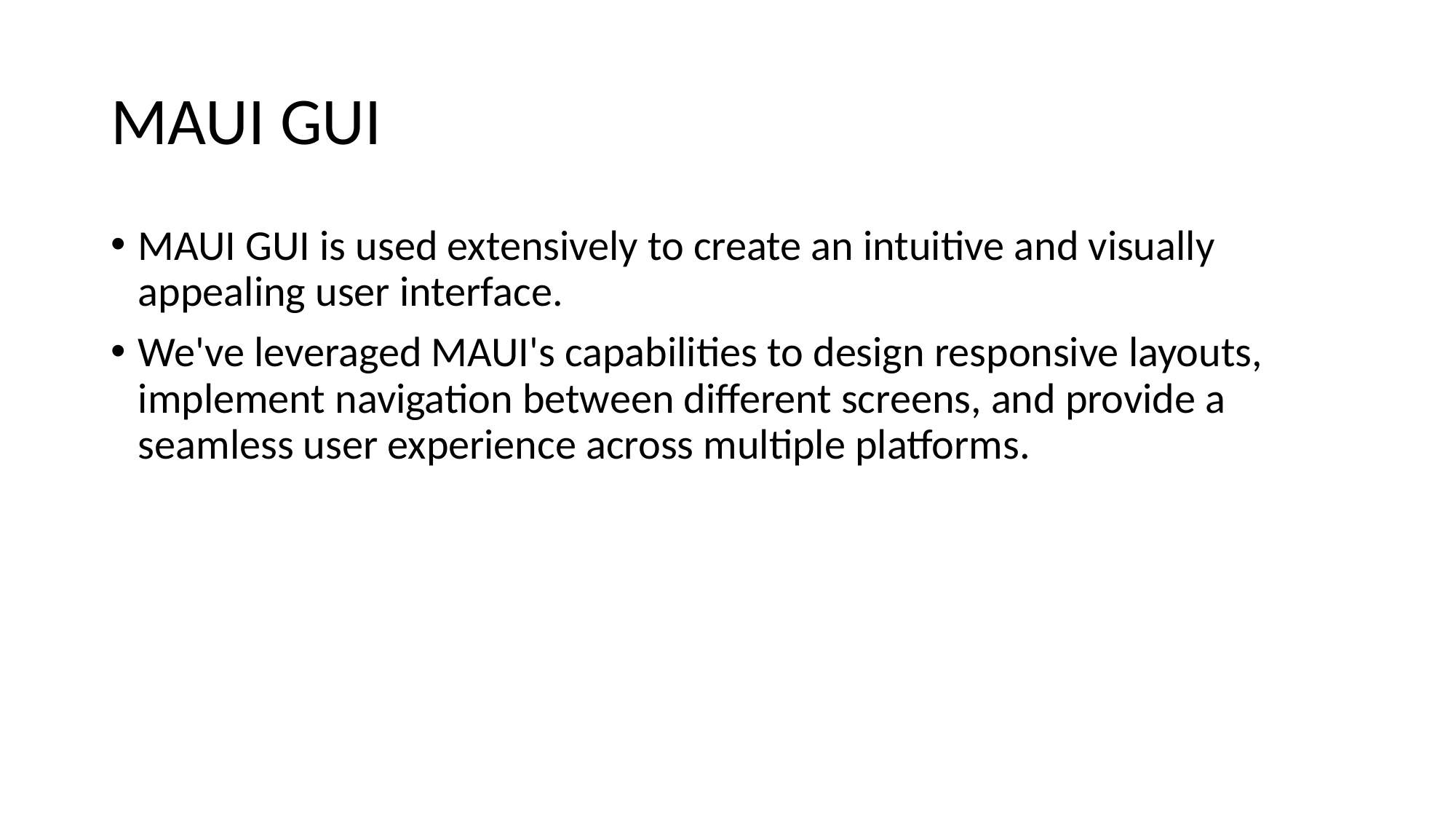

# MAUI GUI
MAUI GUI is used extensively to create an intuitive and visually appealing user interface.
We've leveraged MAUI's capabilities to design responsive layouts, implement navigation between different screens, and provide a seamless user experience across multiple platforms.